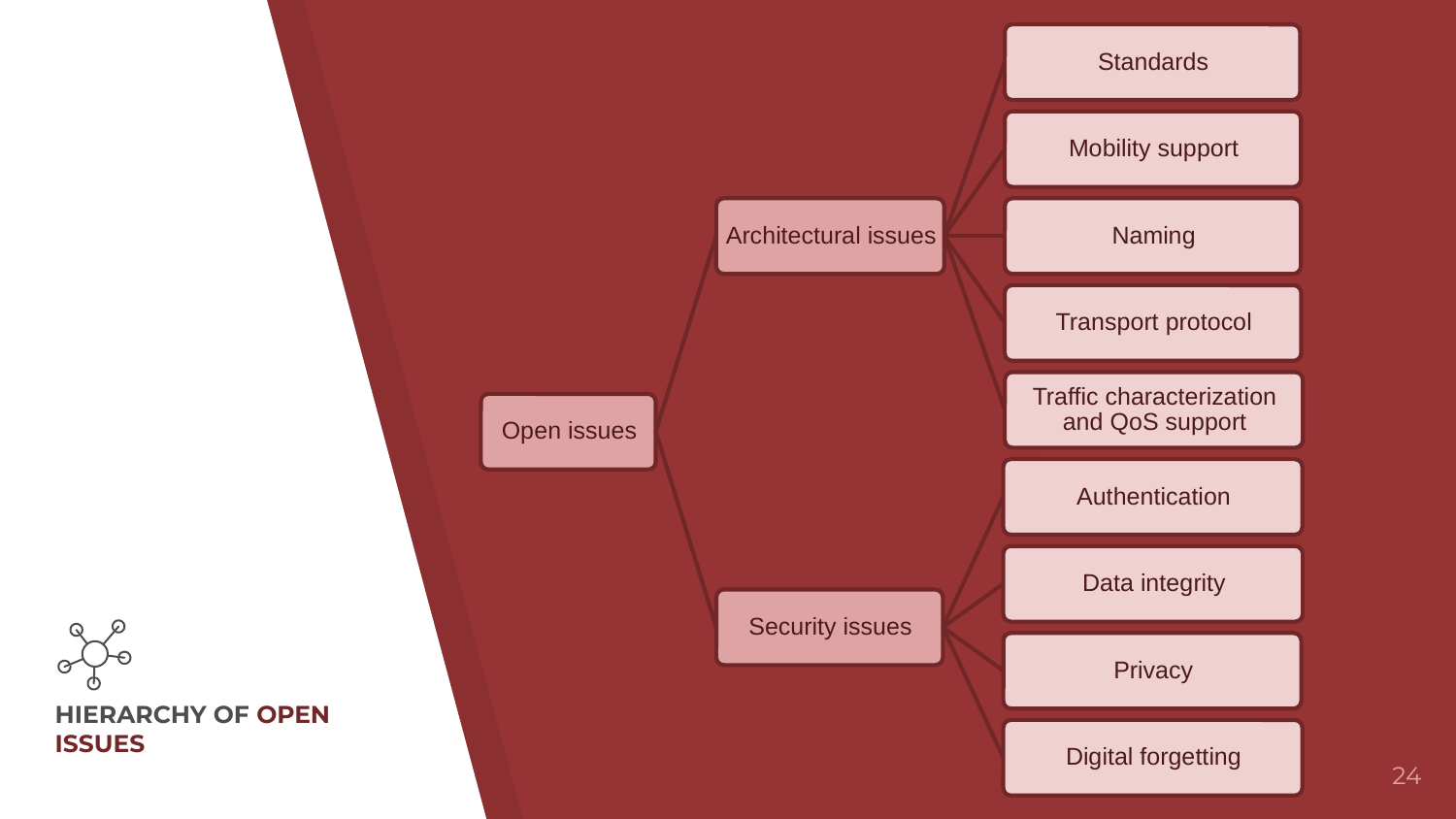

Open issues

Architectural issues

Standards

Mobility support

Naming

Transport protocol

Traffic characterization and QoS support

Security issues

Authentication

Data integrity

Privacy

Digital forgetting

# HIERARCHY OF OPEN ISSUES
24